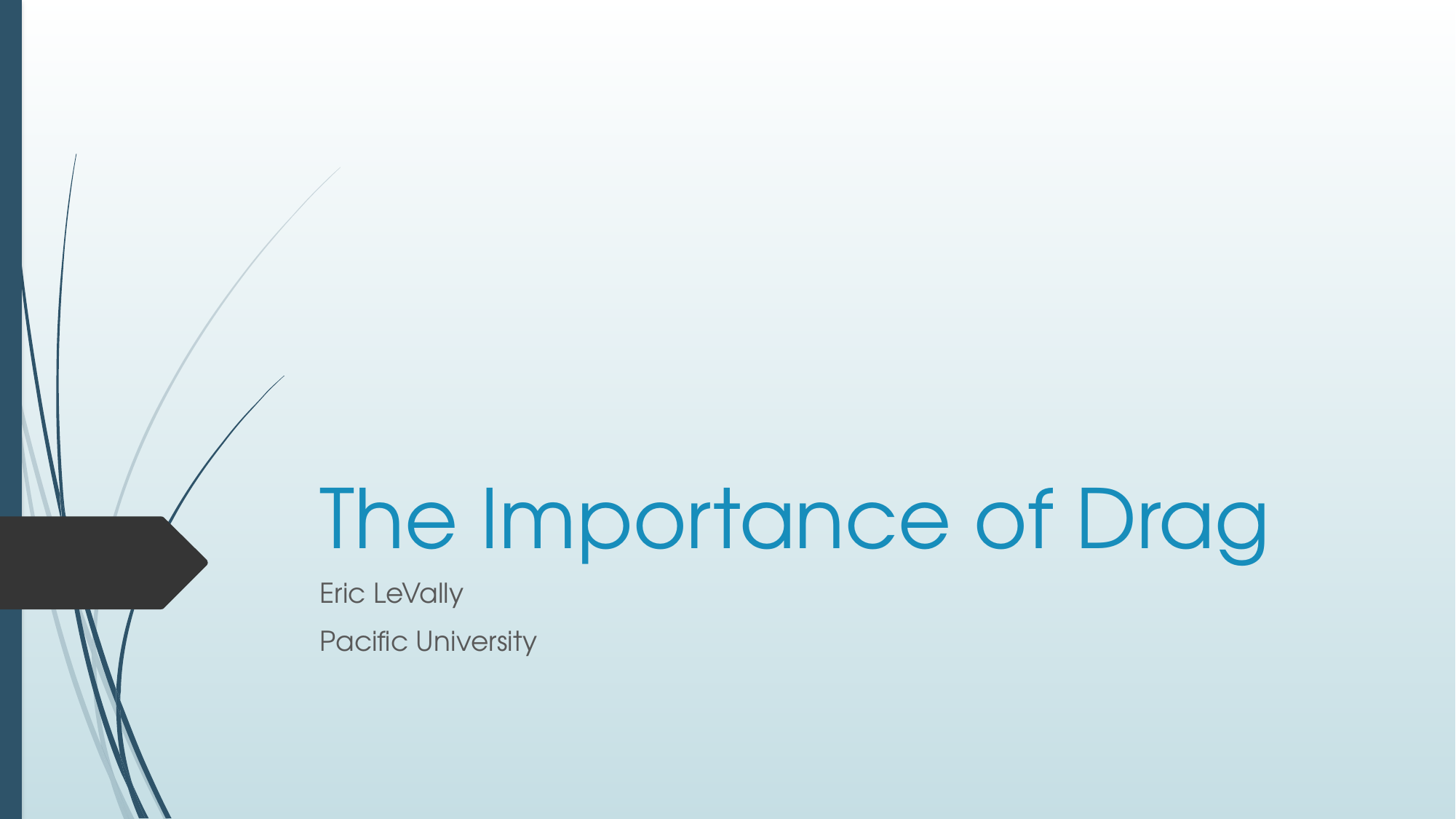

# The Importance of Drag
Eric LeVally
Pacific University